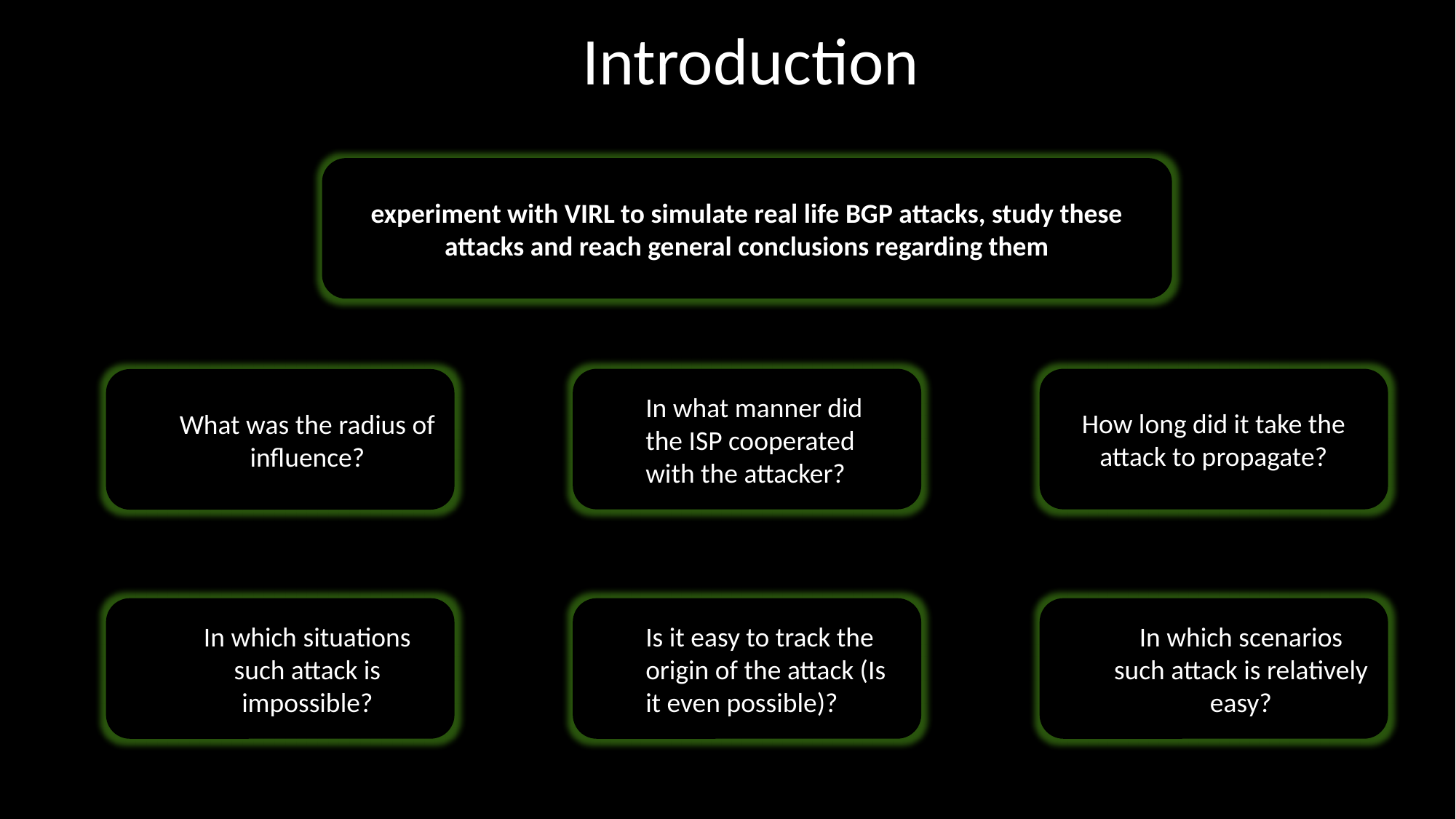

# Introduction
experiment with VIRL to simulate real life BGP attacks, study these attacks and reach general conclusions regarding them
How long did it take the attack to propagate?
In what manner did the ISP cooperated with the attacker?
What was the radius of influence?
Is it easy to track the origin of the attack (Is it even possible)?
In which scenarios such attack is relatively easy?
In which situations such attack is impossible?